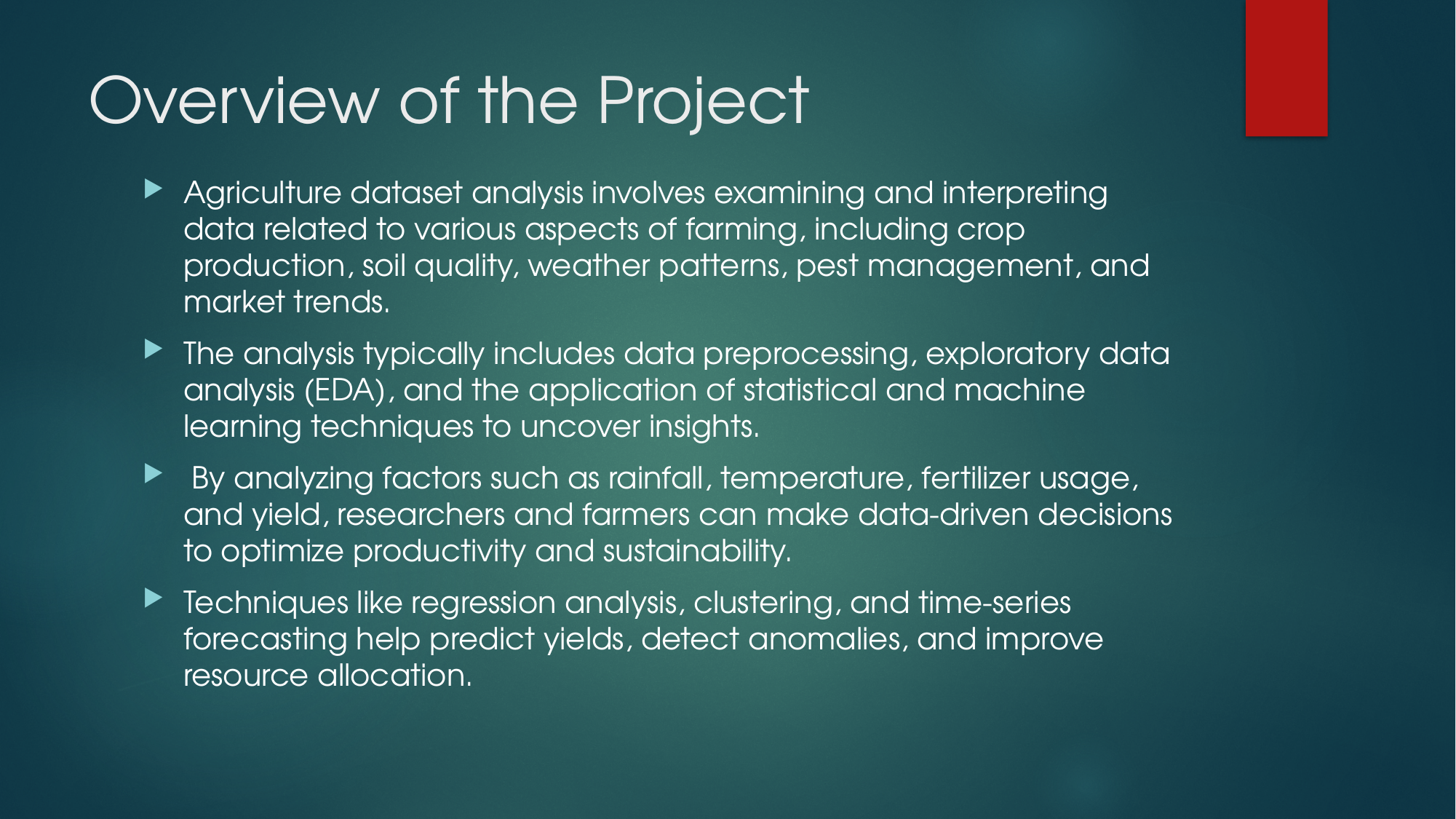

# Overview of the Project
Agriculture dataset analysis involves examining and interpreting data related to various aspects of farming, including crop production, soil quality, weather patterns, pest management, and market trends.
The analysis typically includes data preprocessing, exploratory data analysis (EDA), and the application of statistical and machine learning techniques to uncover insights.
 By analyzing factors such as rainfall, temperature, fertilizer usage, and yield, researchers and farmers can make data-driven decisions to optimize productivity and sustainability.
Techniques like regression analysis, clustering, and time-series forecasting help predict yields, detect anomalies, and improve resource allocation.